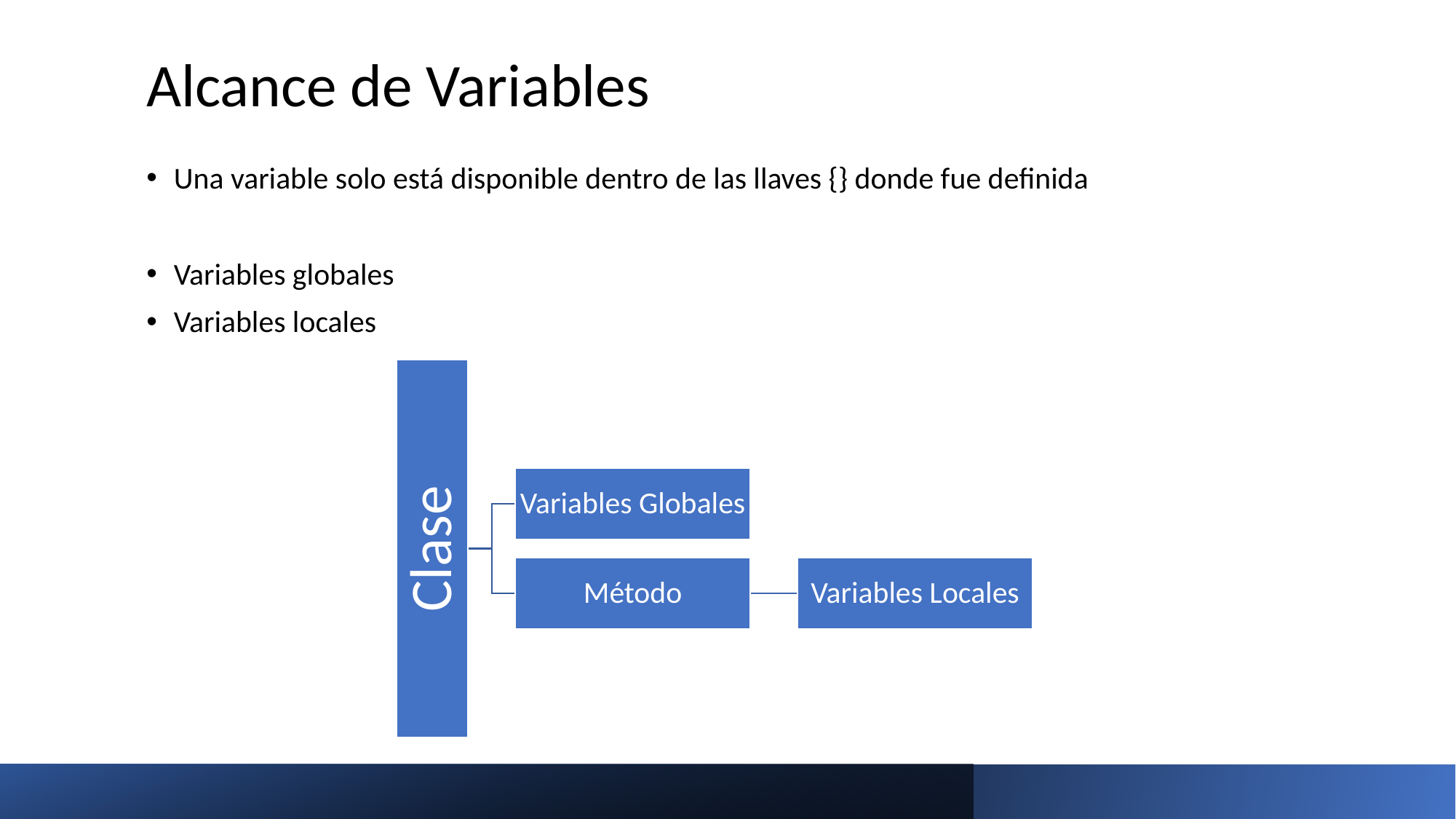

# Alcance de Variables
Una variable solo está disponible dentro de las llaves {} donde fue definida

Variables globales
Variables locales

Clase
Variables Globales
Método
Variables Locales